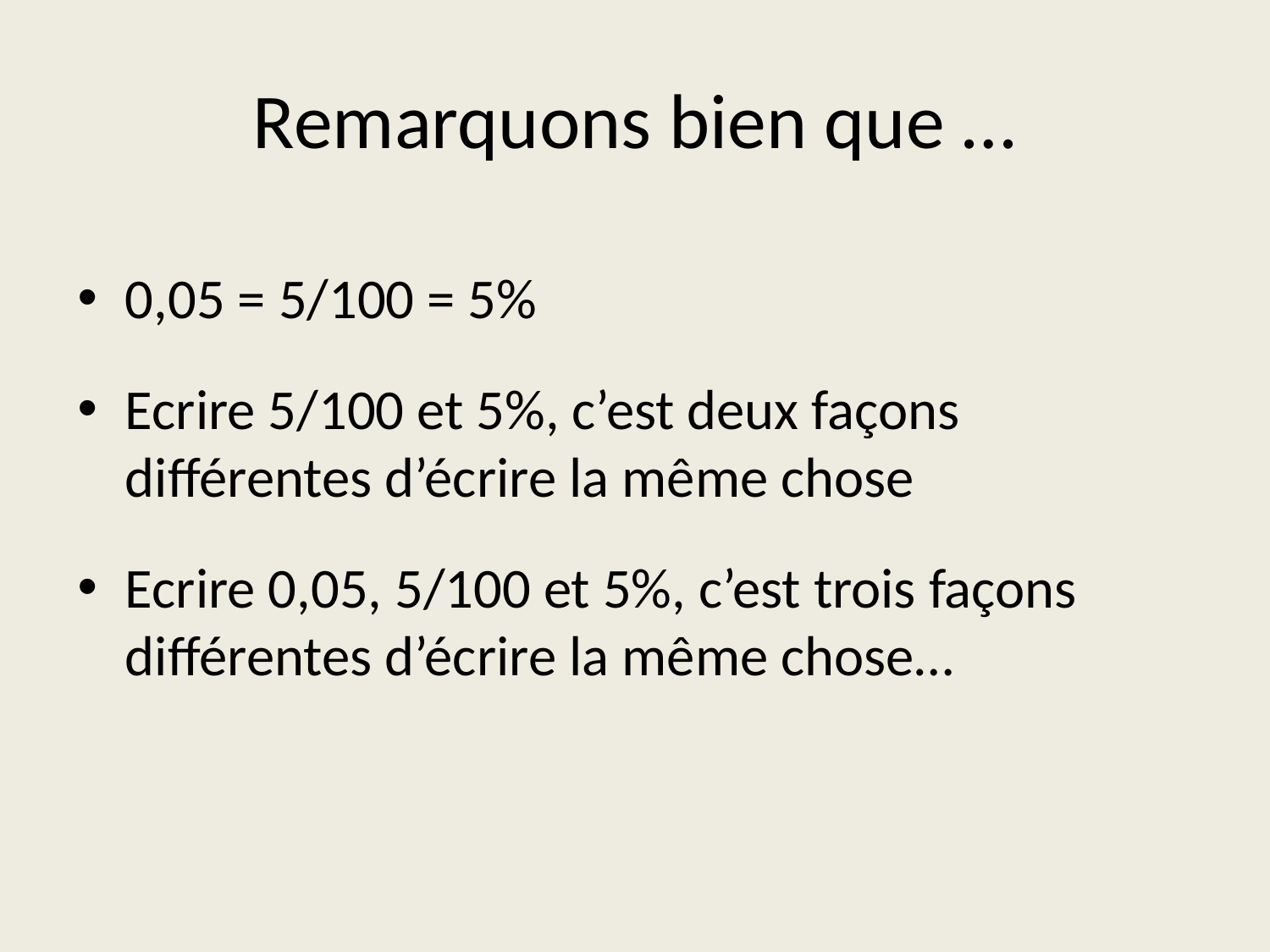

# Remarquons bien que …
0,05 = 5/100 = 5%
Ecrire 5/100 et 5%, c’est deux façons différentes d’écrire la même chose
Ecrire 0,05, 5/100 et 5%, c’est trois façons différentes d’écrire la même chose…